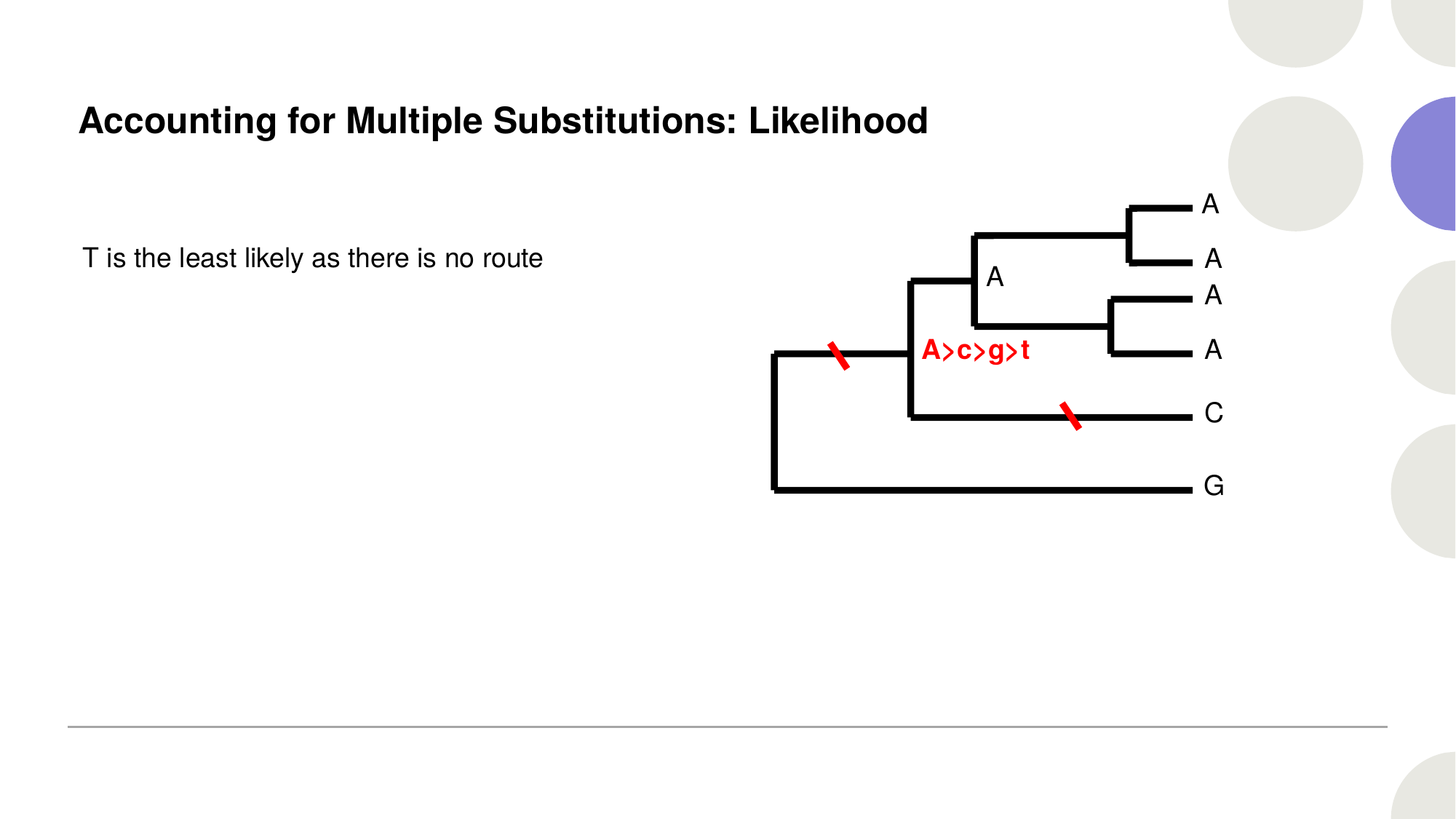

# Accounting for Multiple Substitutions: Likelihood
A

A
A

A

A>c>g>t

A

C

G

T is the least likely as there is no route